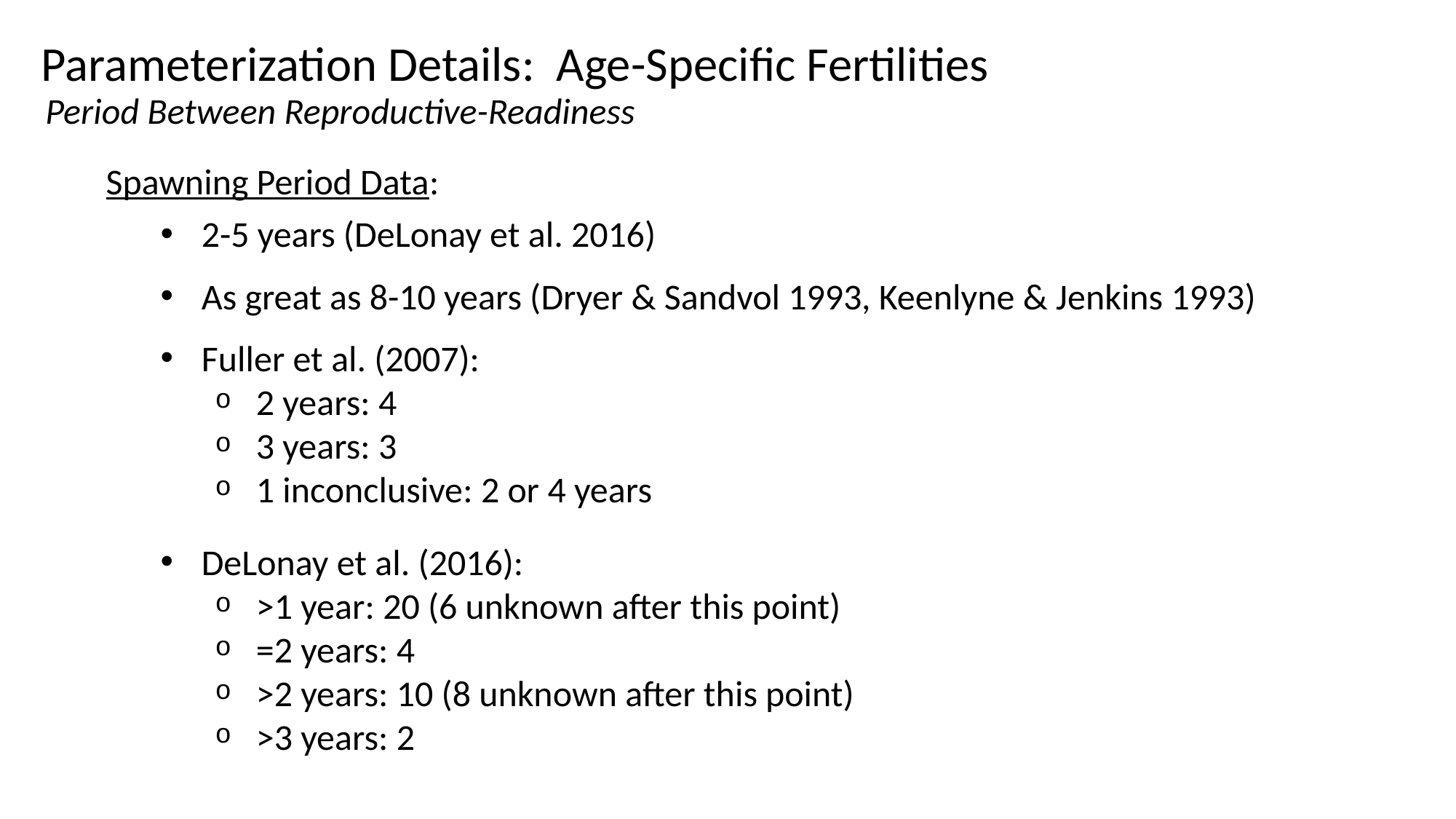

Parameterization Details:  Age-Specific Fertilities
Period Between Reproductive-Readiness
Spawning Period Data:
2-5 years (DeLonay et al. 2016)
As great as 8-10 years (Dryer & Sandvol 1993, Keenlyne & Jenkins 1993)
Fuller et al. (2007):
2 years: 4
3 years: 3
1 inconclusive: 2 or 4 years
DeLonay et al. (2016):
>1 year: 20 (6 unknown after this point)
=2 years: 4
>2 years: 10 (8 unknown after this point)
>3 years: 2